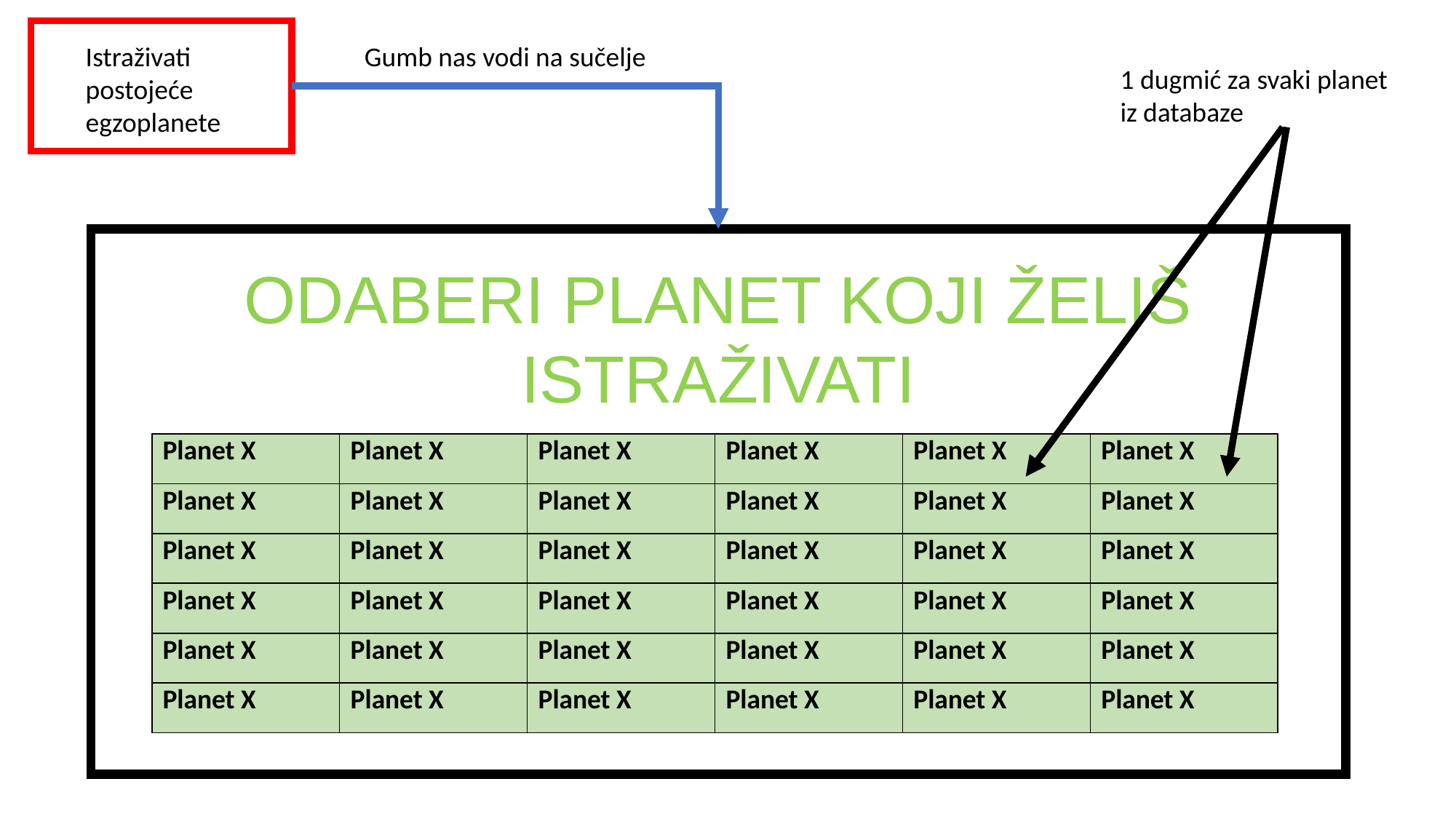

Istraživati postojeće egzoplanete
Gumb nas vodi na sučelje
1 dugmić za svaki planet iz databaze

ODABERI PLANET KOJI ŽELIŠ ISTRAŽIVATI
| Planet X | Planet X | Planet X | Planet X | Planet X | Planet X |
| --- | --- | --- | --- | --- | --- |
| Planet X | Planet X | Planet X | Planet X | Planet X | Planet X |
| Planet X | Planet X | Planet X | Planet X | Planet X | Planet X |
| Planet X | Planet X | Planet X | Planet X | Planet X | Planet X |
| Planet X | Planet X | Planet X | Planet X | Planet X | Planet X |
| Planet X | Planet X | Planet X | Planet X | Planet X | Planet X |